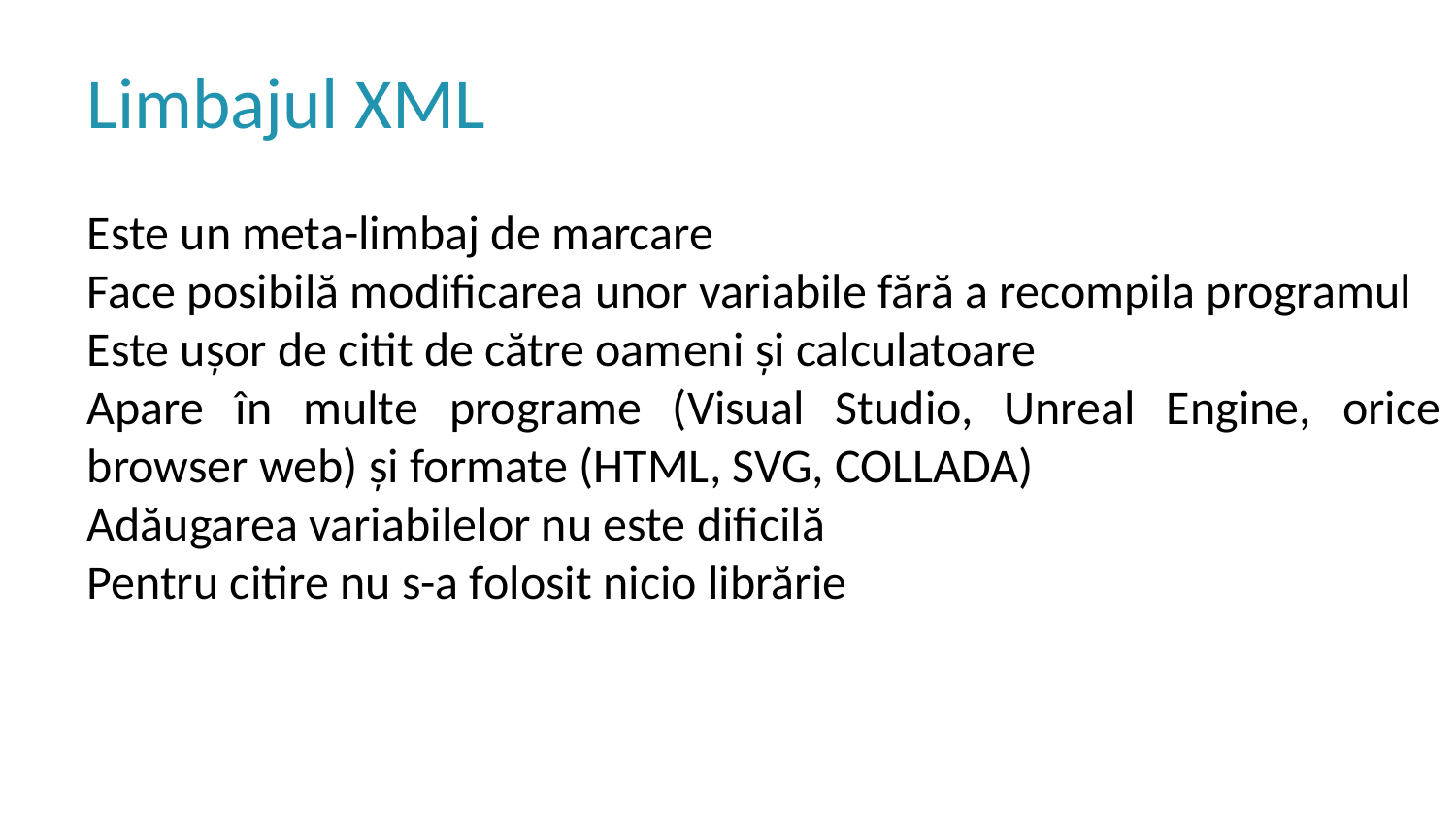

Limbajul XML

Este un meta-limbaj de marcare
Face posibilă modificarea unor variabile fără a recompila programul
Este ușor de citit de către oameni și calculatoare
Apare în multe programe (Visual Studio, Unreal Engine, orice browser web) și formate (HTML, SVG, COLLADA)
Adăugarea variabilelor nu este dificilă
Pentru citire nu s-a folosit nicio librărie